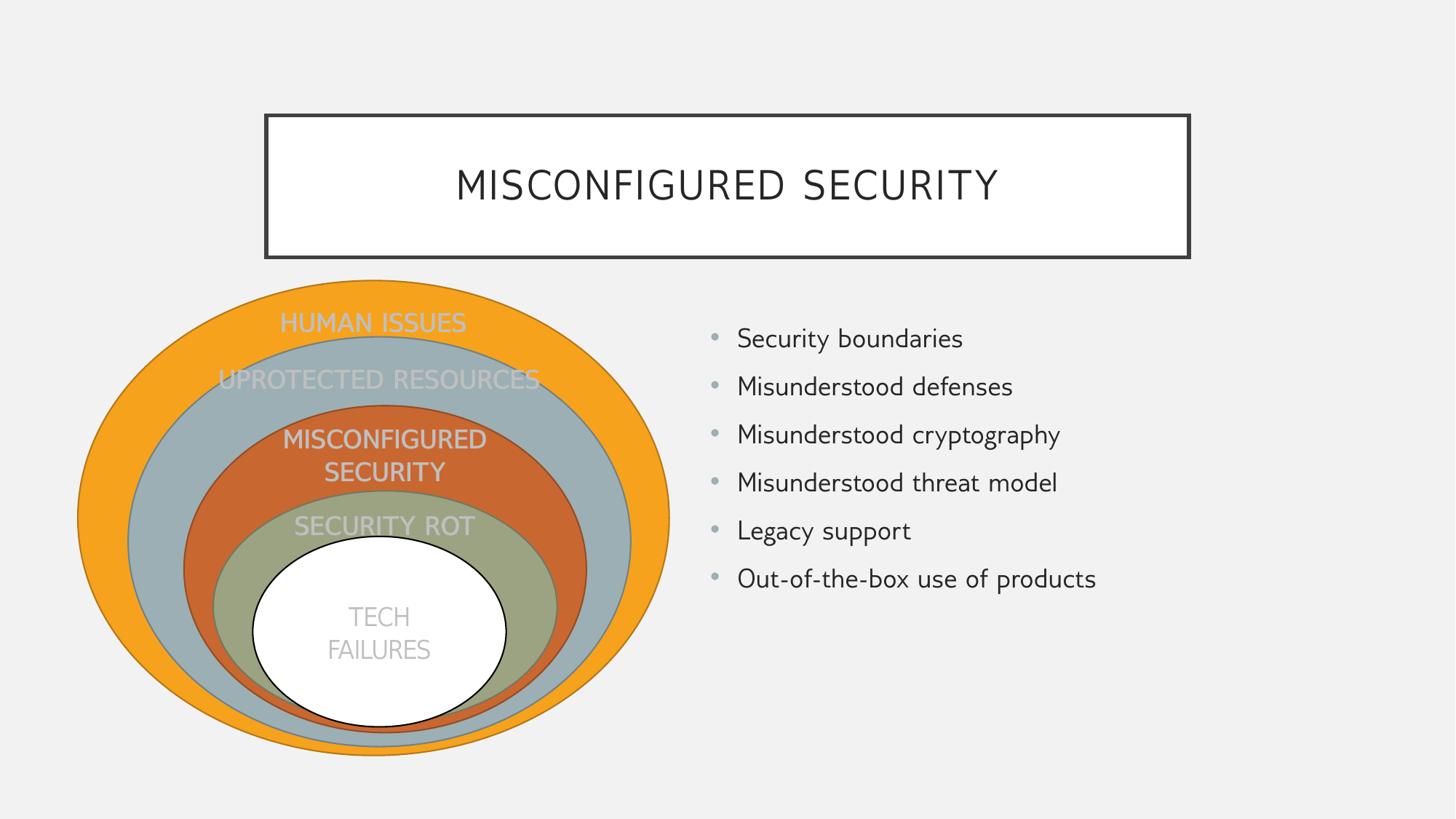

# Misconfigured Security
HUMAN ISSUES

Security boundaries
Misunderstood defenses
Misunderstood cryptography
Misunderstood threat model
Legacy support
Out-of-the-box use of products

UPROTECTED RESOURCES

MISCONFIGURED SECURITY

SECURITY ROT

TECH FAILURES